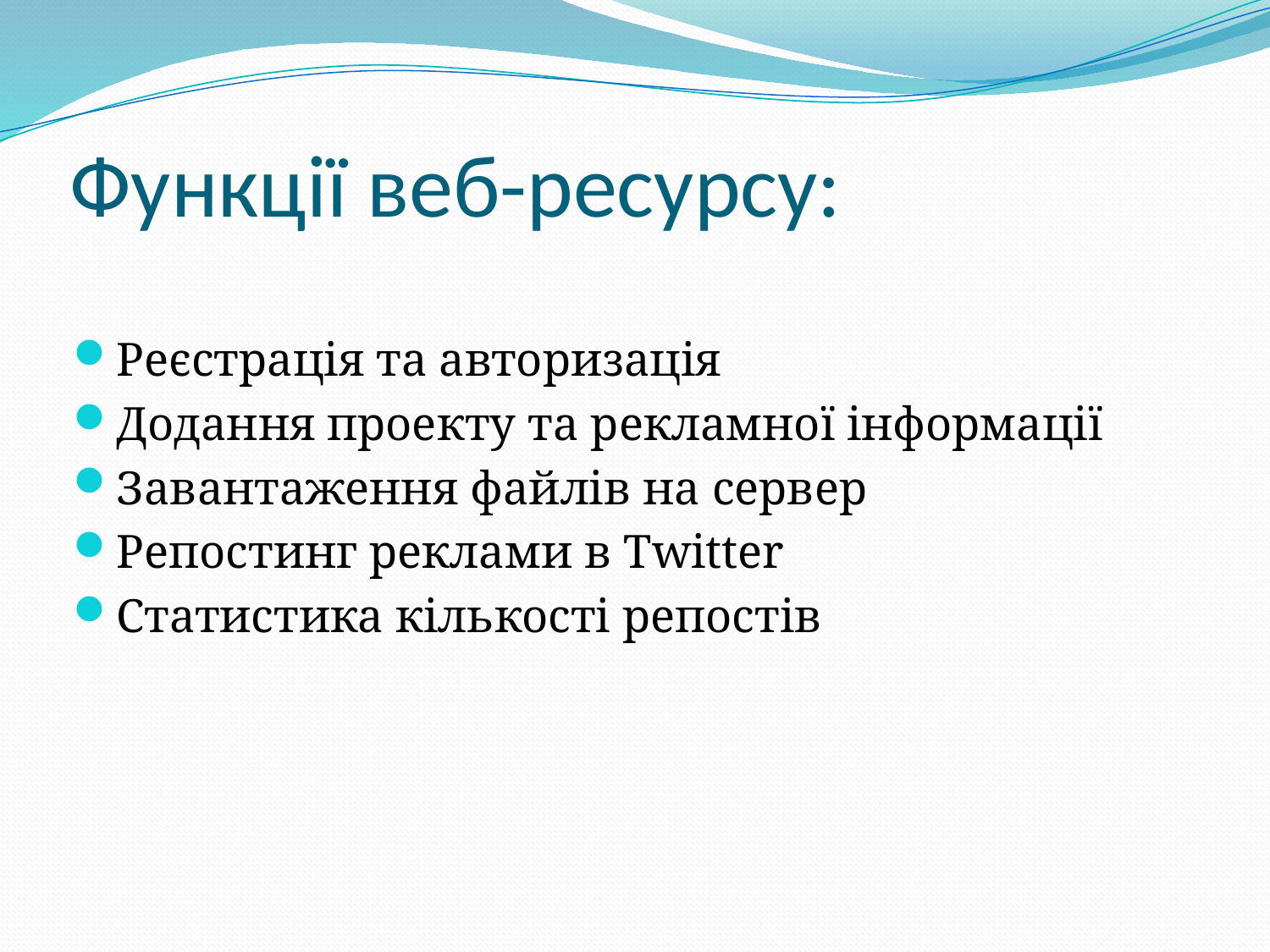

# Функції веб-ресурсу:

Реєстрація та авторизація
Додання проекту та рекламної інформації
Завантаження файлів на сервер
Репостинг реклами в Twitter
Статистика кількості репостів